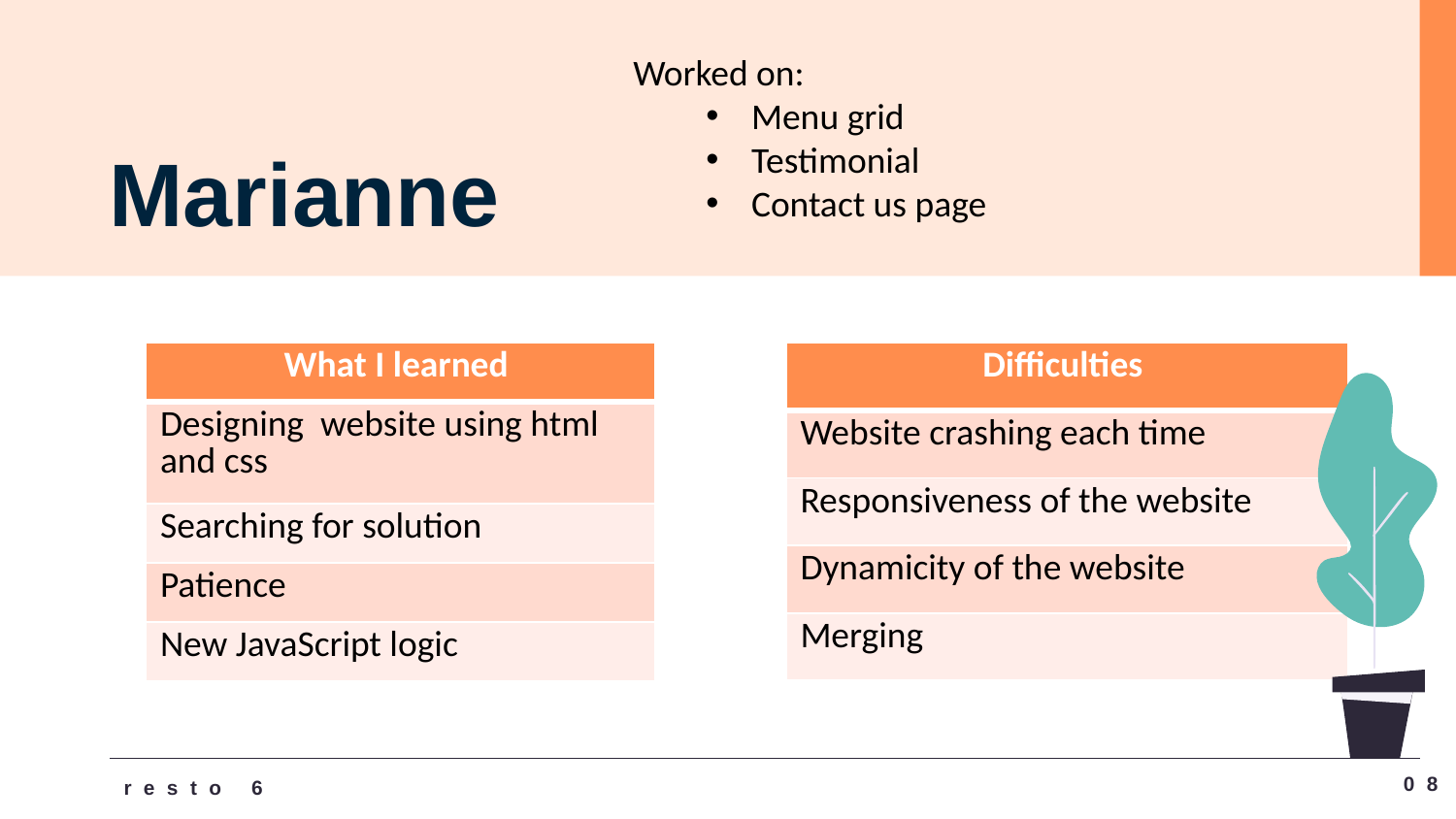

Worked on:
Menu grid
Testimonial
Contact us page
Marianne
| What I learned |
| --- |
| Designing website using html and css |
| Searching for solution |
| Patience |
| New JavaScript logic |
| Difficulties |
| --- |
| Website crashing each time |
| Responsiveness of the website |
| Dynamicity of the website |
| Merging |

08
 resto 6